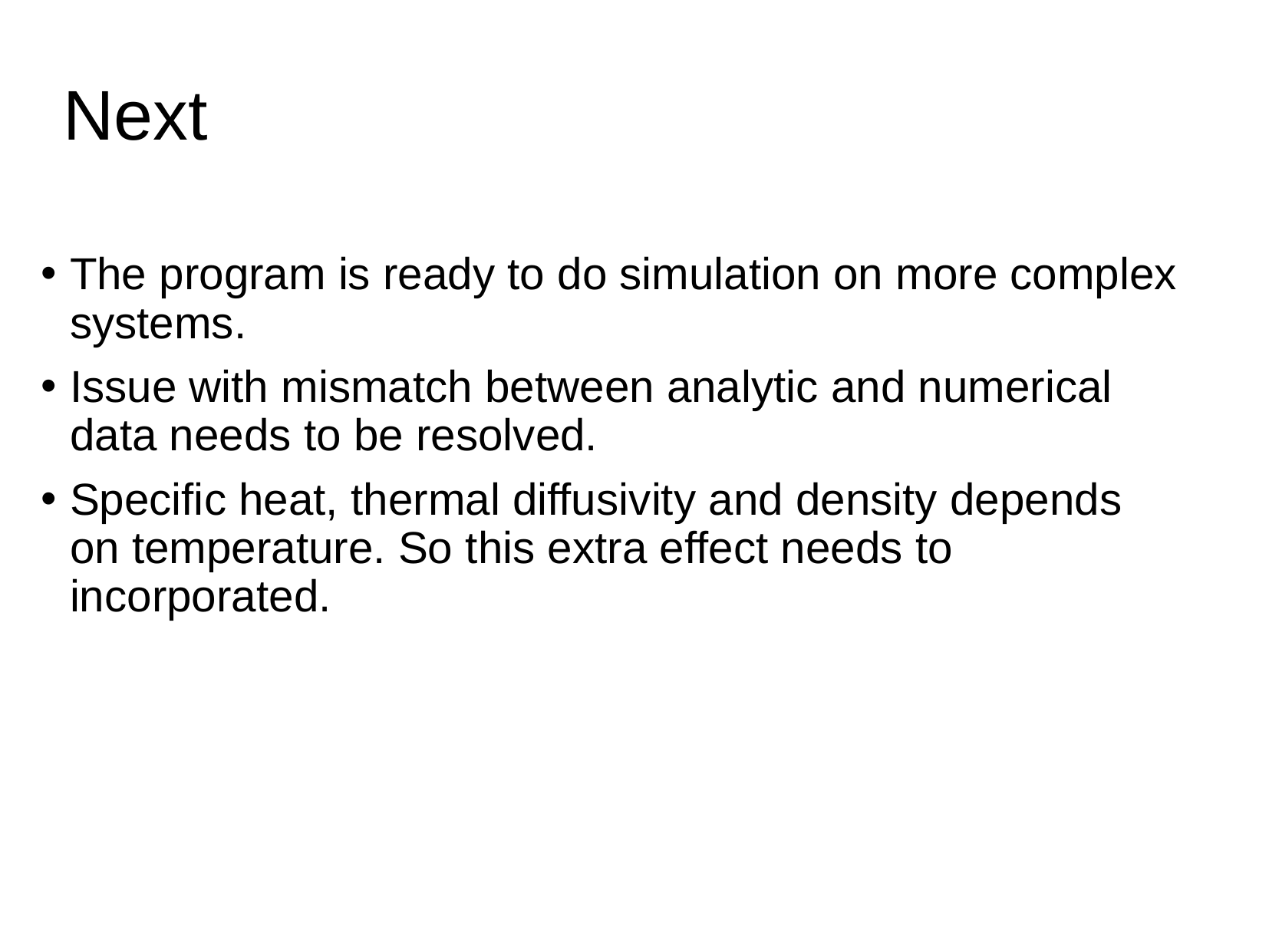

# Next
The program is ready to do simulation on more complex systems.
Issue with mismatch between analytic and numerical data needs to be resolved.
Specific heat, thermal diffusivity and density depends on temperature. So this extra effect needs to incorporated.